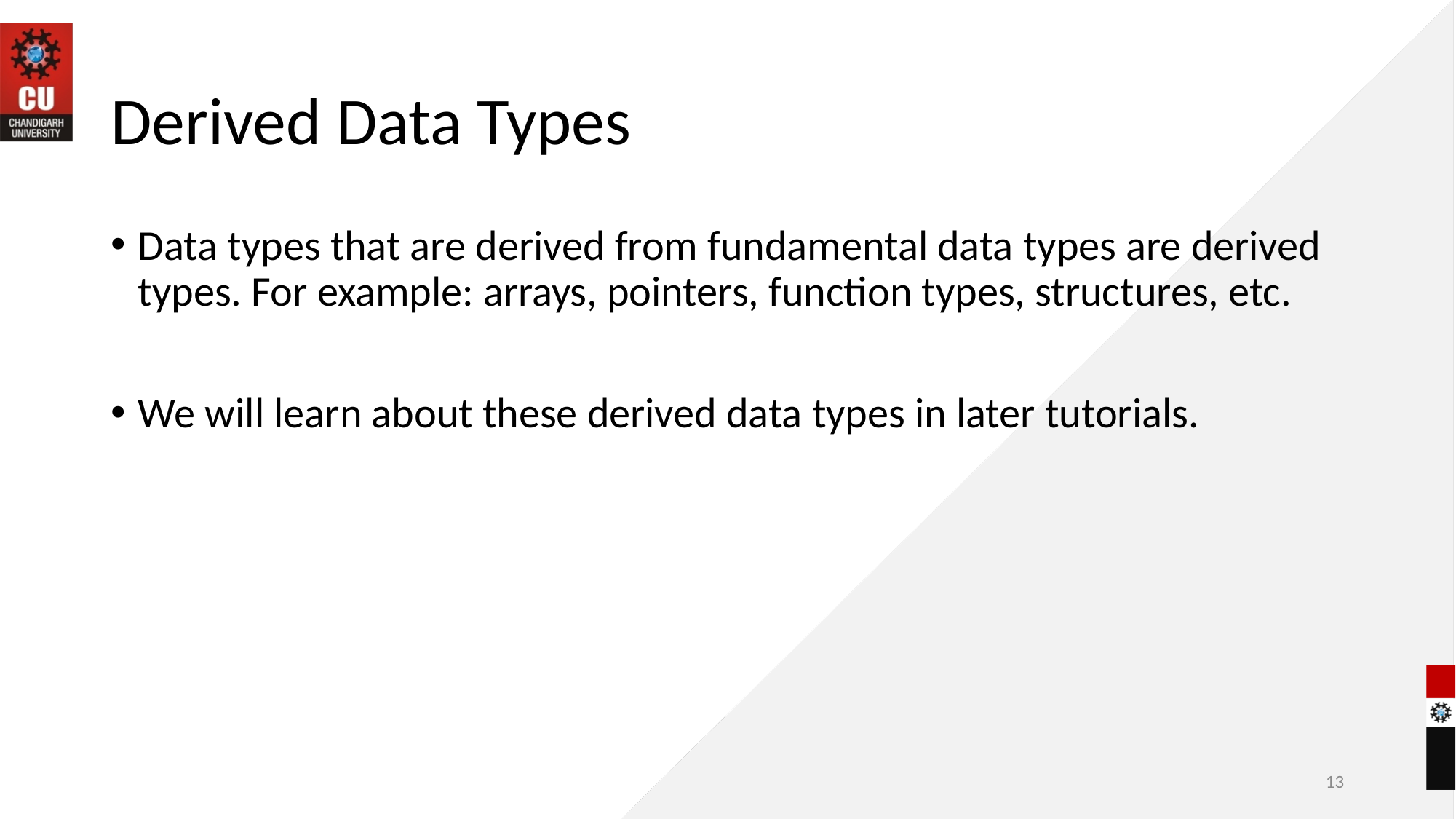

# Derived Data Types
Data types that are derived from fundamental data types are derived types. For example: arrays, pointers, function types, structures, etc.

We will learn about these derived data types in later tutorials.
13